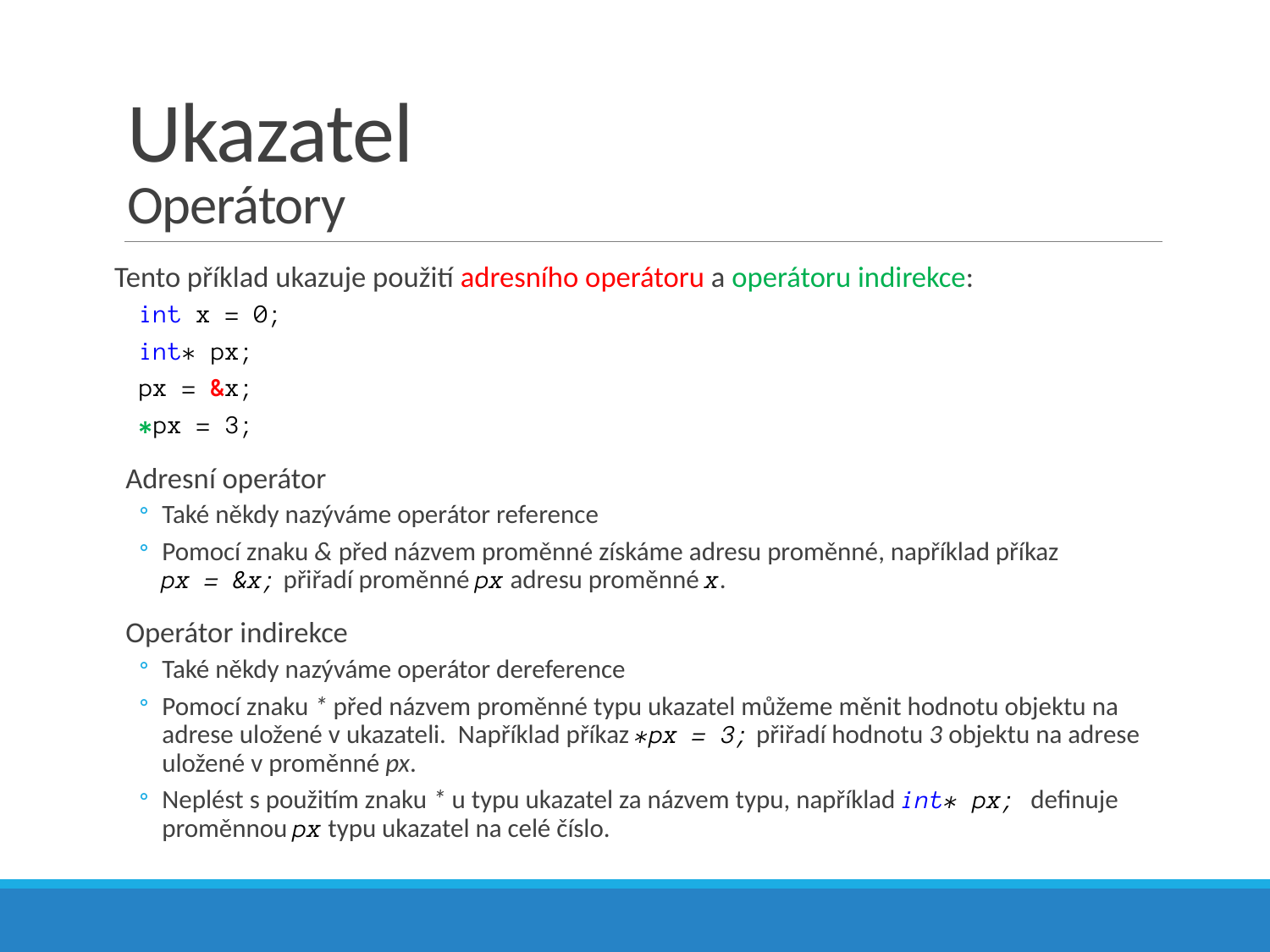

# Ukazatel Operátory
Tento příklad ukazuje použití adresního operátoru a operátoru indirekce:
int x = 0;
int* px;
px = &x;
*px = 3;
Adresní operátor
Také někdy nazýváme operátor reference
Pomocí znaku & před názvem proměnné získáme adresu proměnné, například příkaz px = &x; přiřadí proměnné px adresu proměnné x.
Operátor indirekce
Také někdy nazýváme operátor dereference
Pomocí znaku * před názvem proměnné typu ukazatel můžeme měnit hodnotu objektu na adrese uložené v ukazateli.  Například příkaz *px = 3; přiřadí hodnotu 3 objektu na adrese uložené v proměnné px.
Neplést s použitím znaku * u typu ukazatel za názvem typu, například int* px; definuje proměnnou px typu ukazatel na celé číslo.